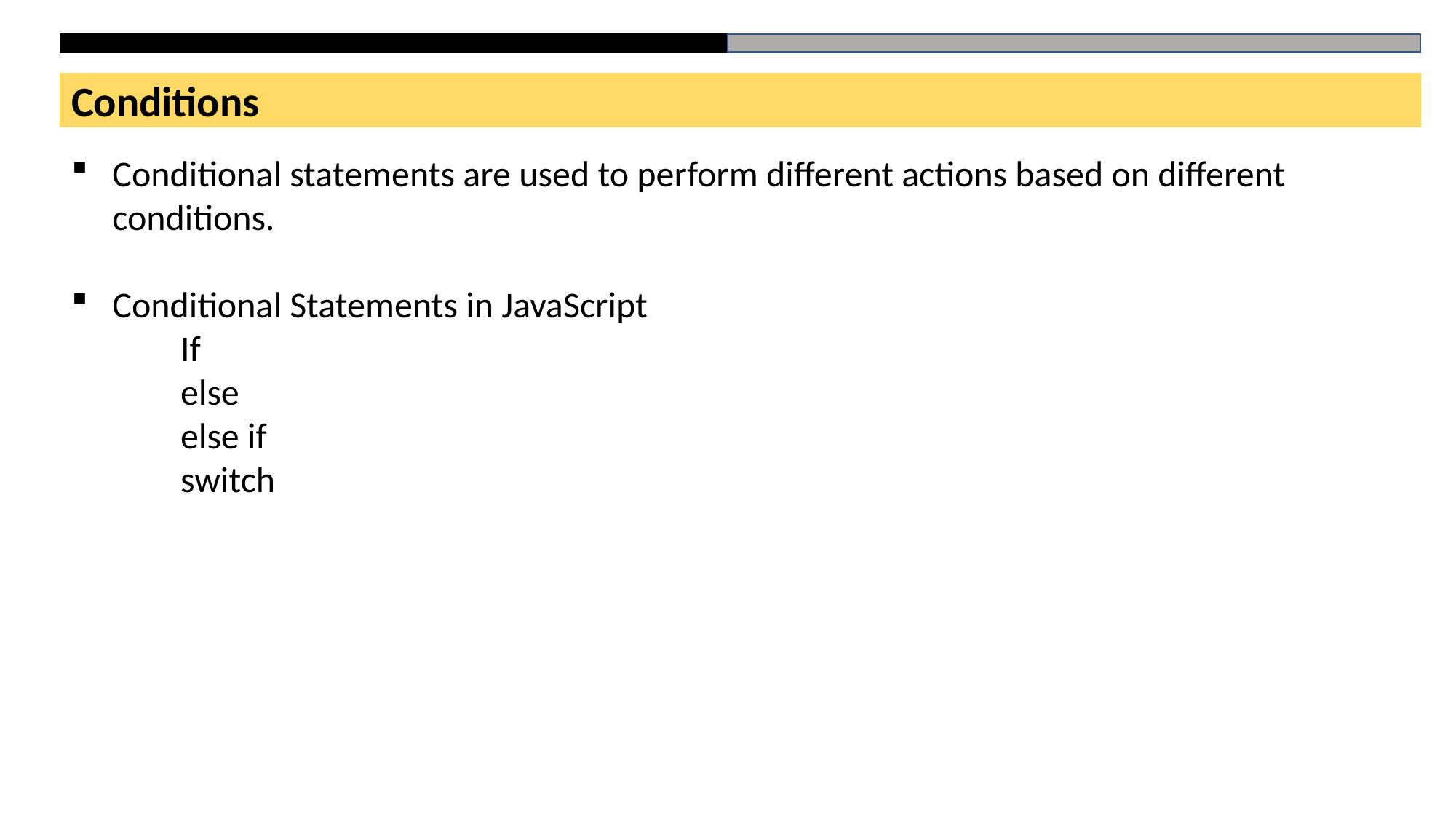

Conditions

Conditional statements are used to perform different actions based on different conditions.

Conditional Statements in JavaScript
	If
	else
	else if
	switch
# HTML